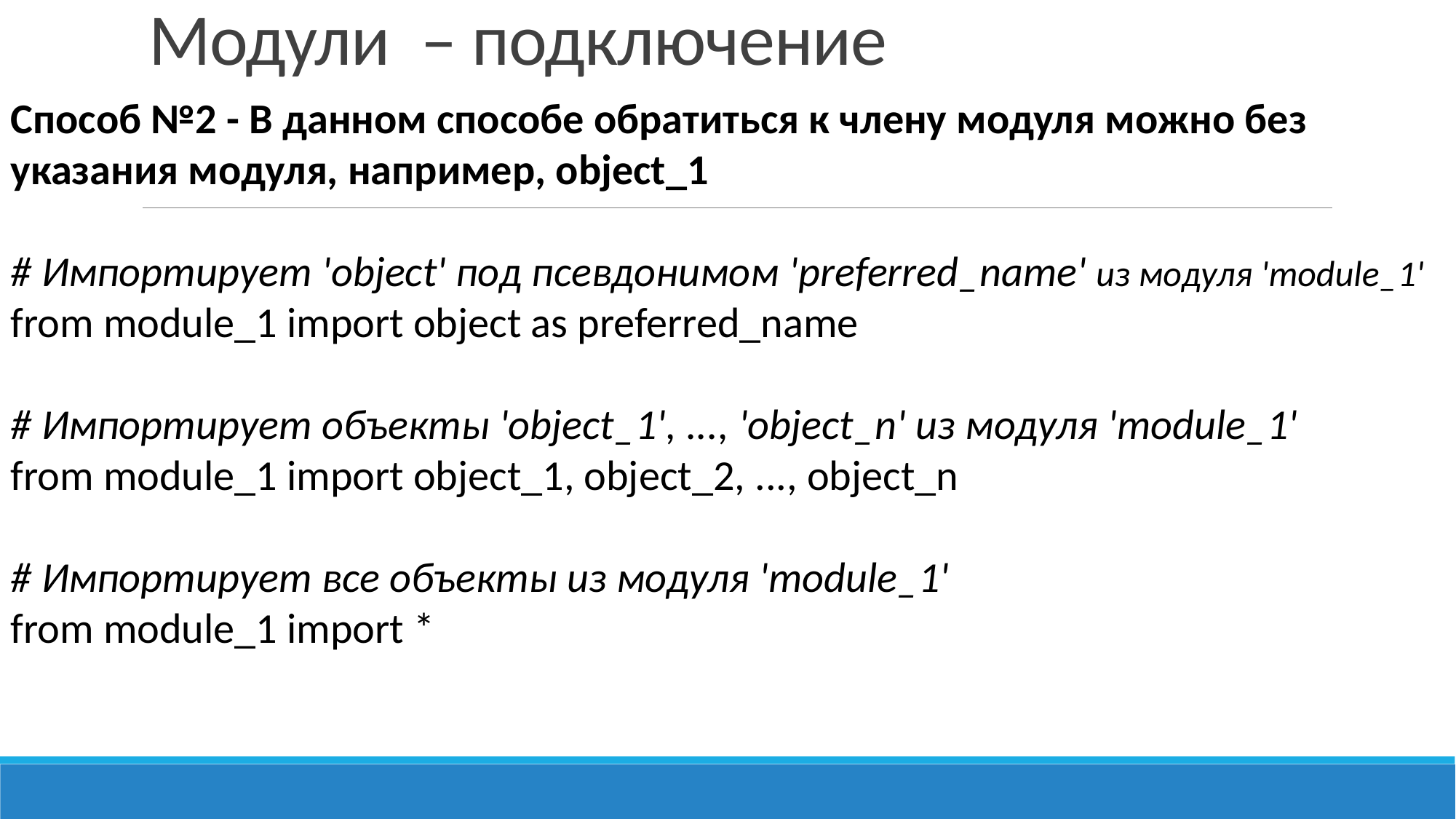

# Модули  – подключение
Способ №2 - В данном способе обратиться к члену модуля можно без указания модуля, например, object_1

# Импортирует 'object' под псевдонимом 'preferred_name' из модуля 'module_1'
from module_1 import object as preferred_name

# Импортирует объекты 'object_1', ..., 'object_n' из модуля 'module_1'
from module_1 import object_1, object_2, ..., object_n

# Импортирует все объекты из модуля 'module_1'
from module_1 import *